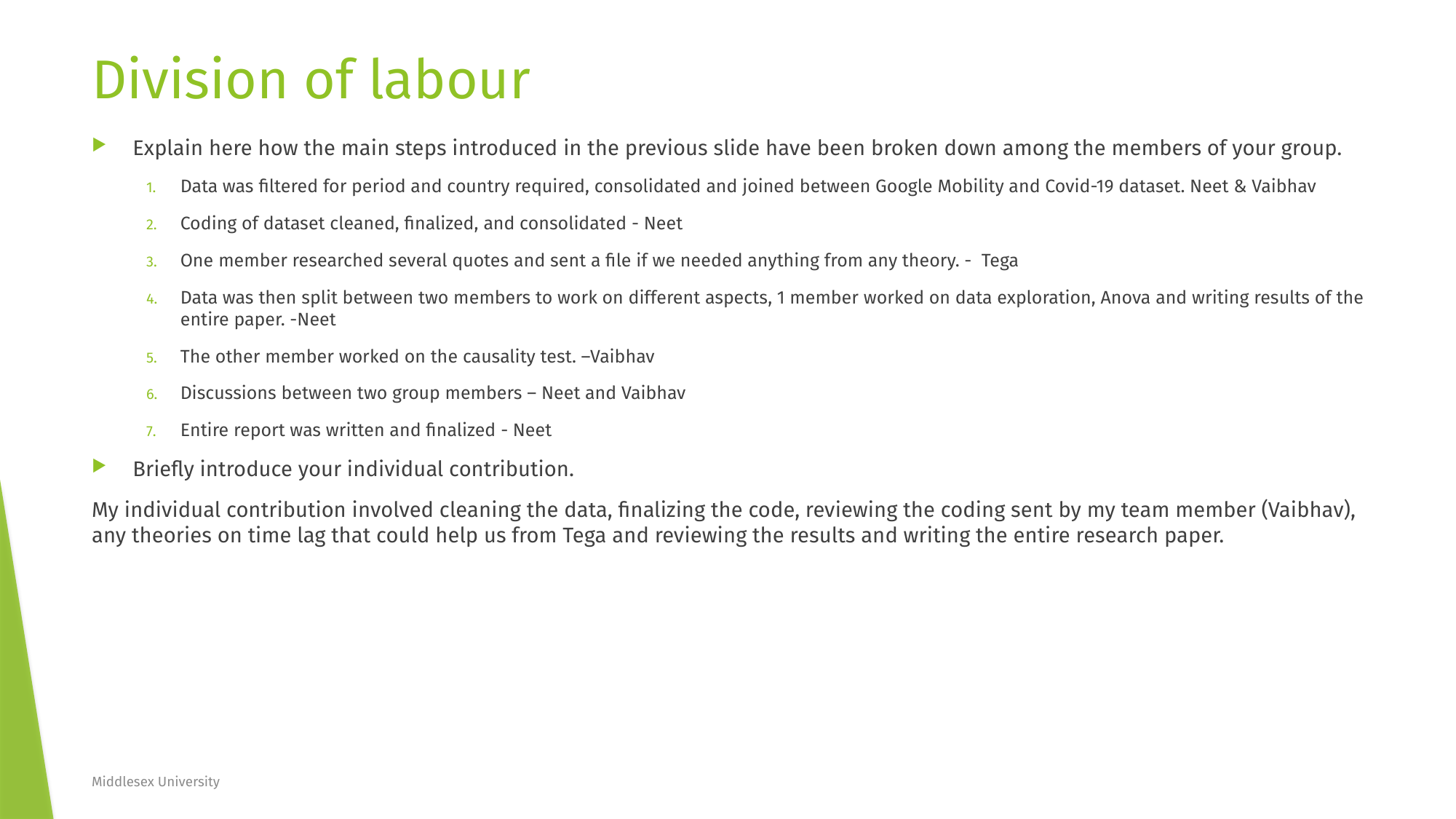

# Division of labour
Explain here how the main steps introduced in the previous slide have been broken down among the members of your group.
Data was filtered for period and country required, consolidated and joined between Google Mobility and Covid-19 dataset. Neet & Vaibhav
Coding of dataset cleaned, finalized, and consolidated - Neet
One member researched several quotes and sent a file if we needed anything from any theory. -  Tega
Data was then split between two members to work on different aspects, 1 member worked on data exploration, Anova and writing results of the entire paper. -Neet
The other member worked on the causality test. –Vaibhav
Discussions between two group members – Neet and Vaibhav
Entire report was written and finalized - Neet
Briefly introduce your individual contribution.
My individual contribution involved cleaning the data, finalizing the code, reviewing the coding sent by my team member (Vaibhav), any theories on time lag that could help us from Tega and reviewing the results and writing the entire research paper.

Middlesex University